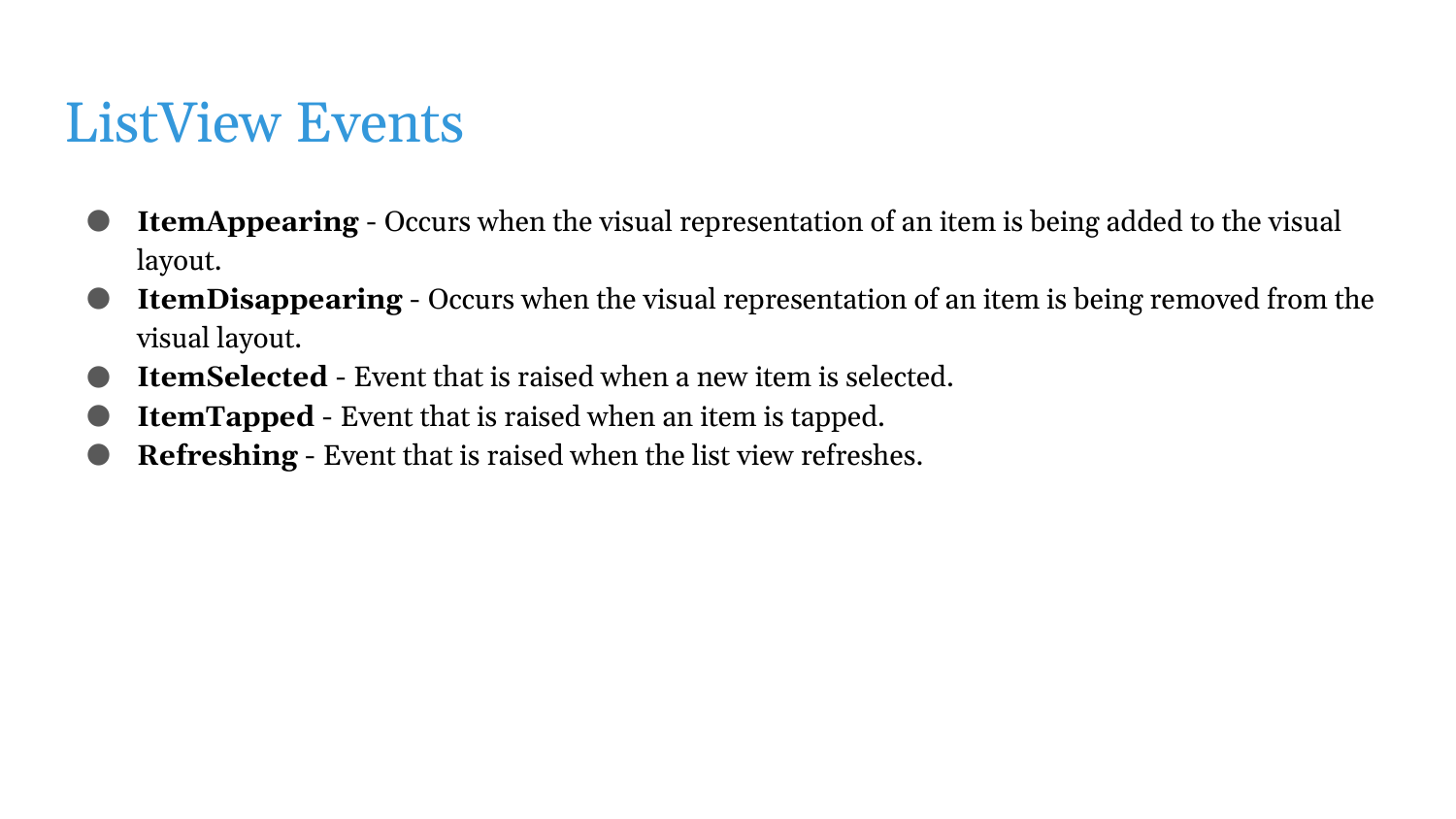

# ListView Events
ItemAppearing - Occurs when the visual representation of an item is being added to the visual layout.
ItemDisappearing - Occurs when the visual representation of an item is being removed from the visual layout.
ItemSelected - Event that is raised when a new item is selected.
ItemTapped - Event that is raised when an item is tapped.
Refreshing - Event that is raised when the list view refreshes.